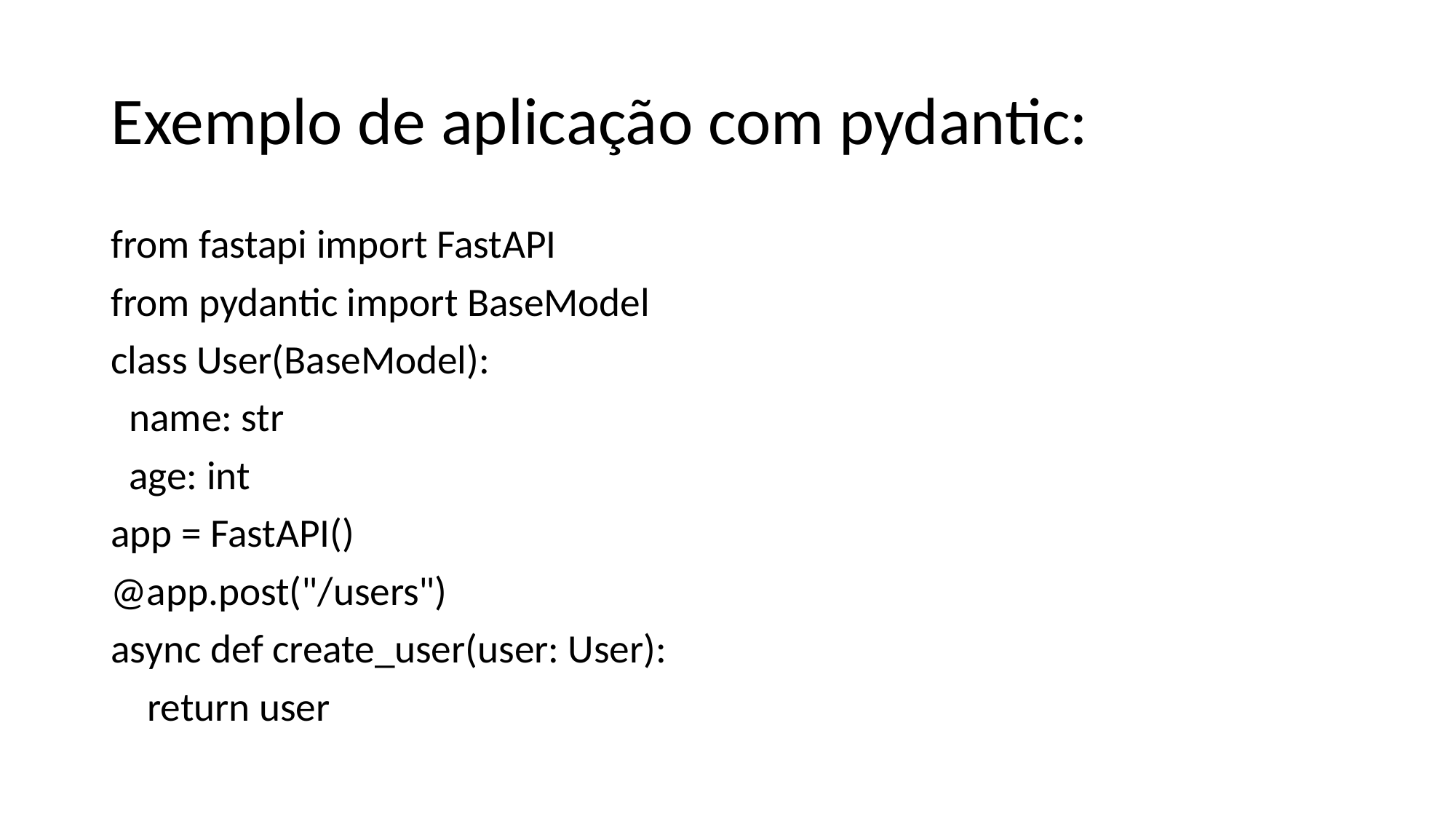

# Exemplo de aplicação com pydantic:
from fastapi import FastAPI
from pydantic import BaseModel
class User(BaseModel):
  name: str
  age: int
app = FastAPI()
@app.post("/users")
async def create_user(user: User):
    return user